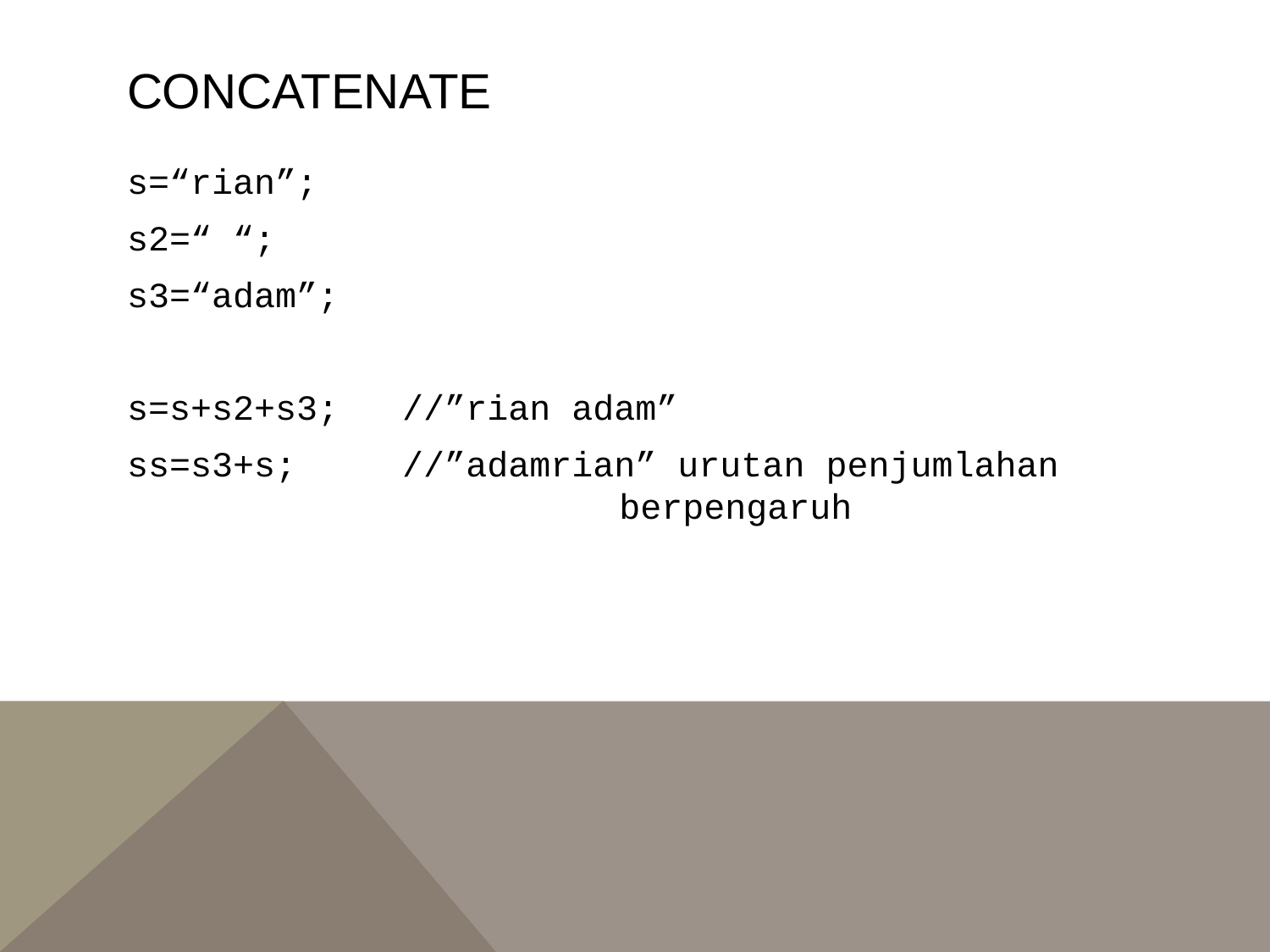

# Concatenate
s=“rian”;
s2=“ “;
s3=“adam”;

s=s+s2+s3;   //”rian adam”
ss=s3+s;     //”adamrian” urutan penjumlahan 			   berpengaruh